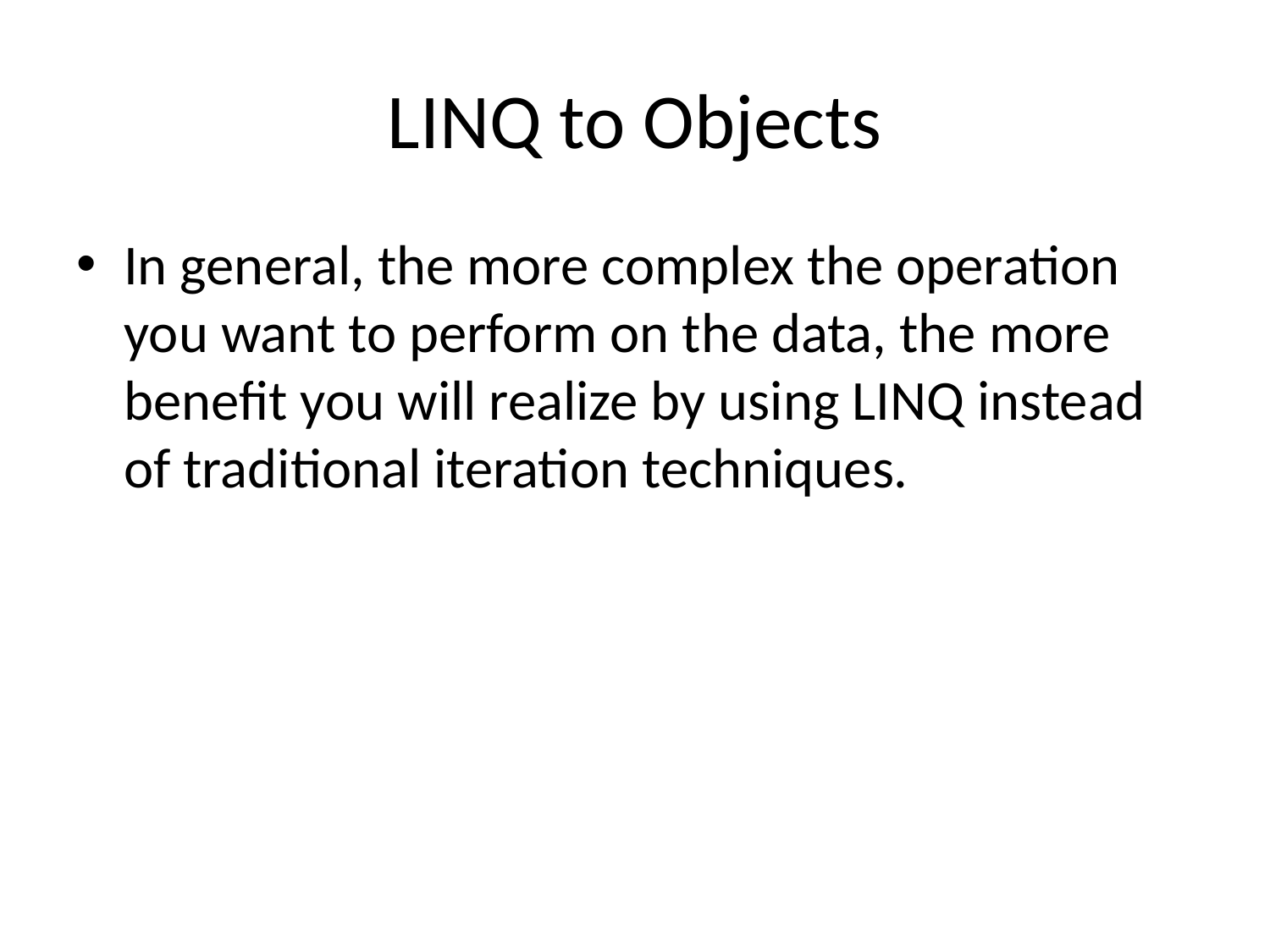

# LINQ to Objects
In general, the more complex the operation you want to perform on the data, the more benefit you will realize by using LINQ instead of traditional iteration techniques.